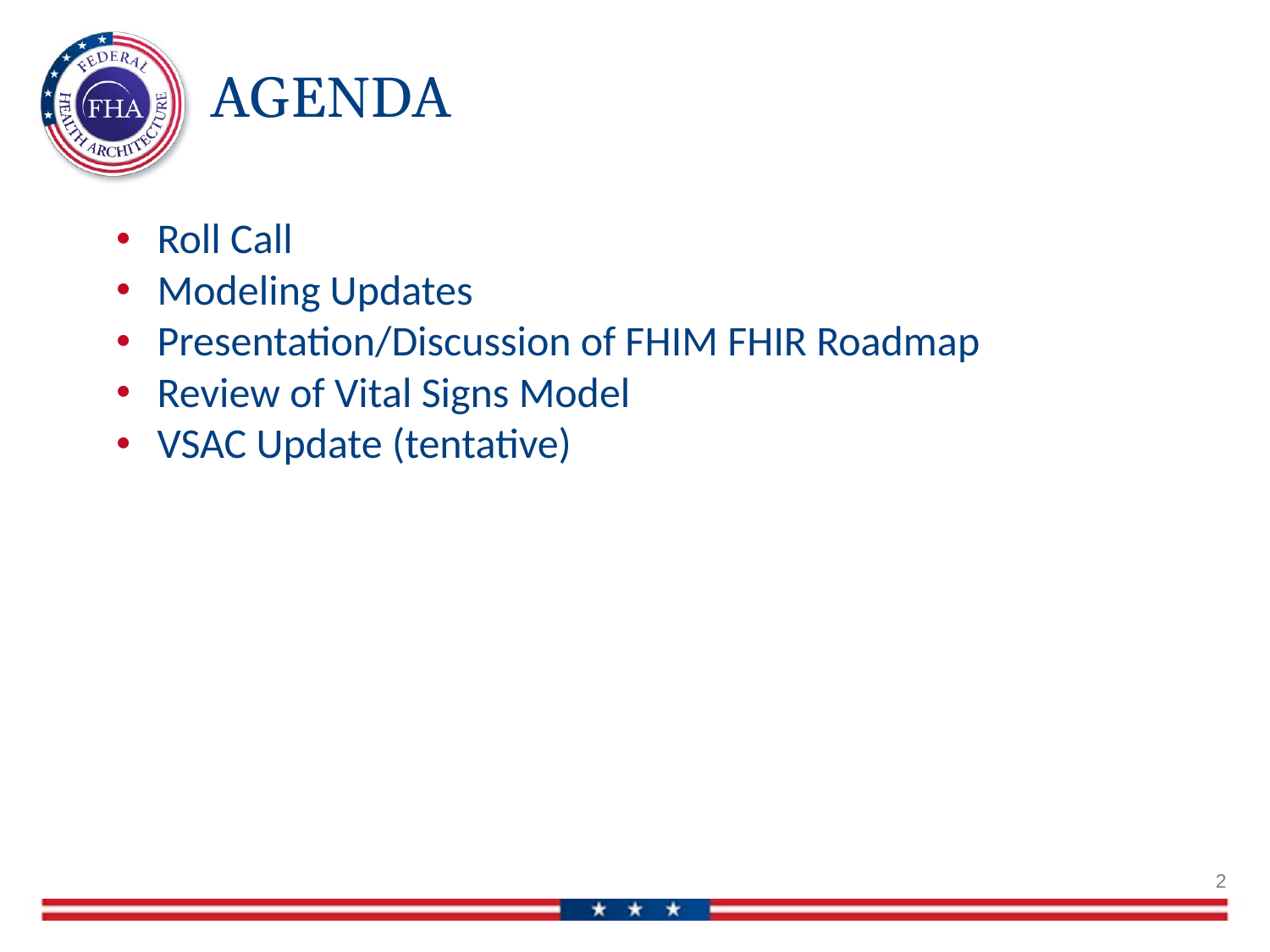

AGENDA
Roll Call
Modeling Updates
Presentation/Discussion of FHIM FHIR Roadmap
Review of Vital Signs Model
VSAC Update (tentative)
2